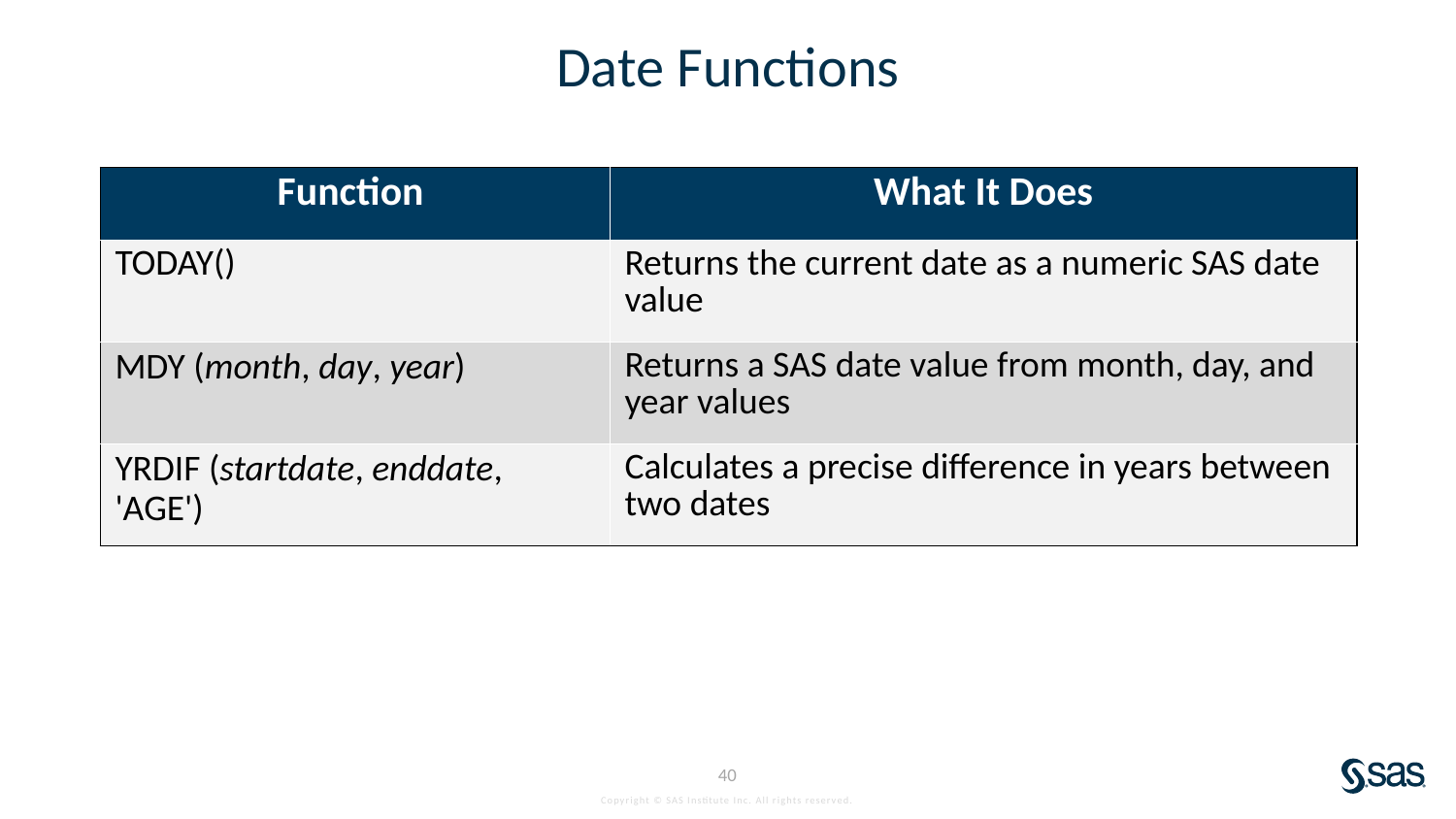

# Date Functions
| Function | What It Does |
| --- | --- |
| TODAY() | Returns the current date as a numeric SAS date value |
| MDY (month, day, year) | Returns a SAS date value from month, day, and year values |
| YRDIF (startdate, enddate, 'AGE') | Calculates a precise difference in years between two dates |